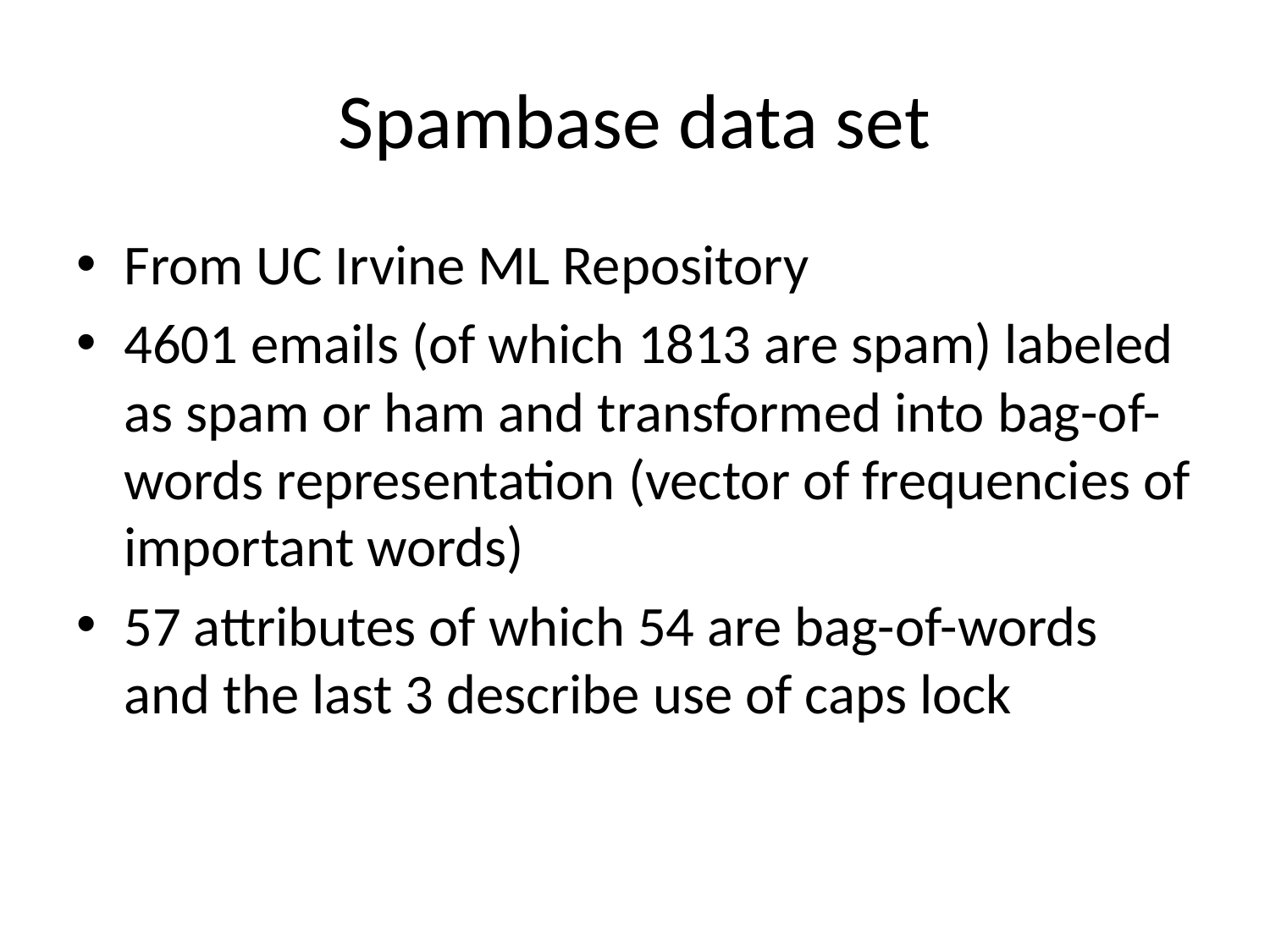

# Spambase data set
From UC Irvine ML Repository
4601 emails (of which 1813 are spam) labeled as spam or ham and transformed into bag-of-words representation (vector of frequencies of important words)
57 attributes of which 54 are bag-of-words and the last 3 describe use of caps lock